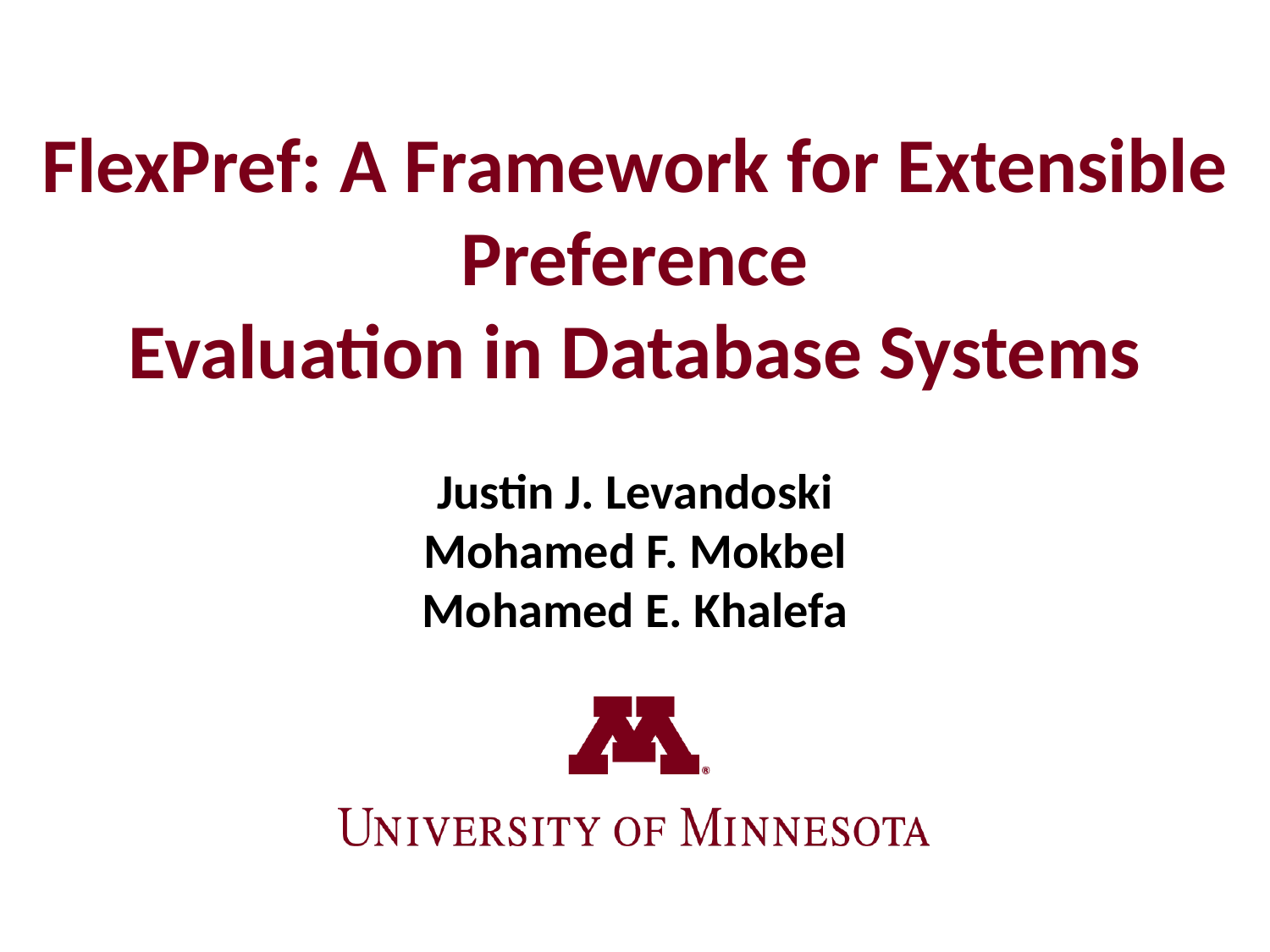

# FlexPref: A Framework for Extensible Preference Evaluation in Database Systems
Justin J. Levandoski
Mohamed F. Mokbel
Mohamed E. Khalefa